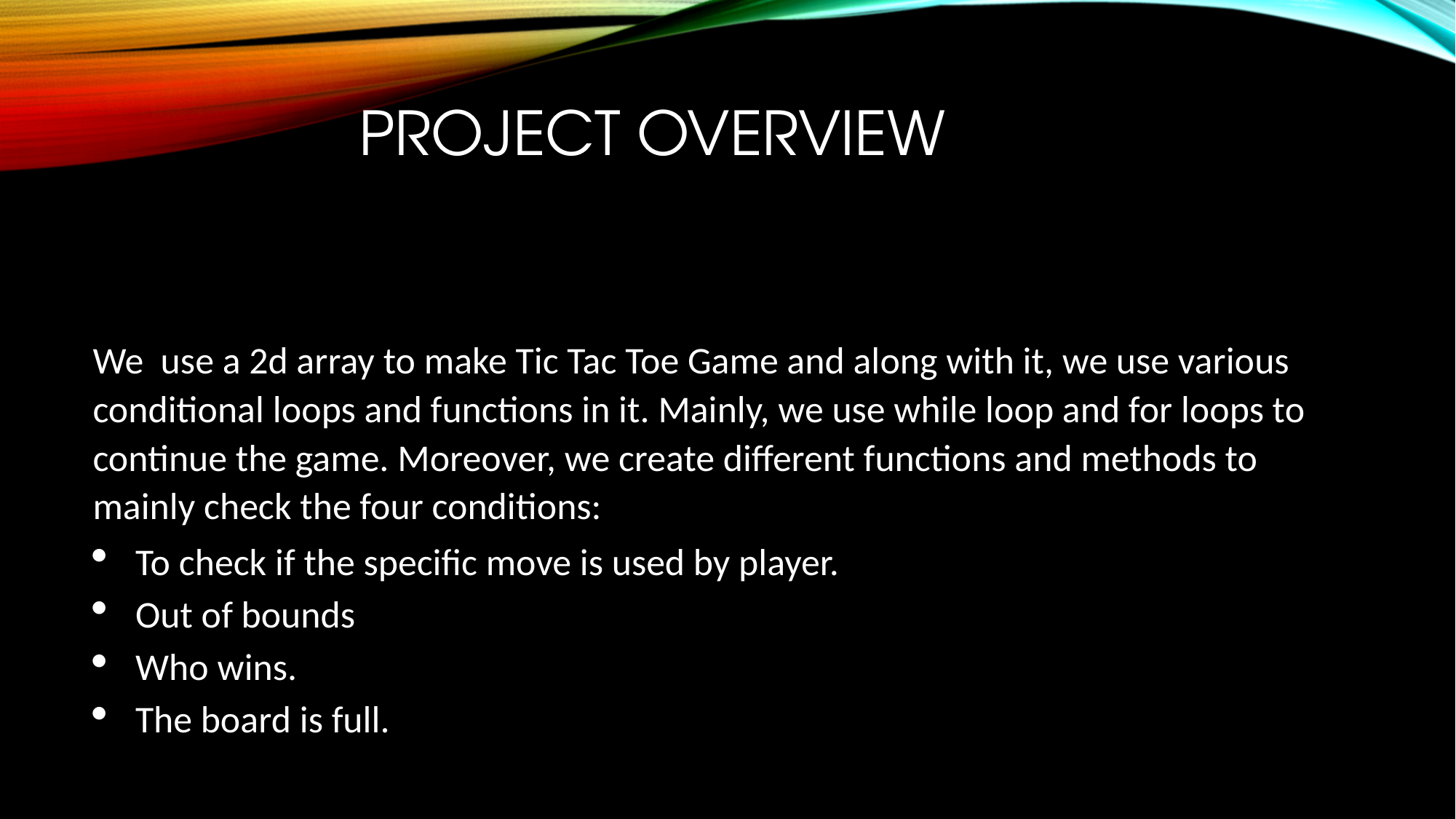

# PROJECT OVERVIEW

We  use a 2d array to make Tic Tac Toe Game and along with it, we use various conditional loops and functions in it. Mainly, we use while loop and for loops to continue the game. Moreover, we create different functions and methods to mainly check the four conditions:
To check if the specific move is used by player.
Out of bounds
Who wins.
The board is full.